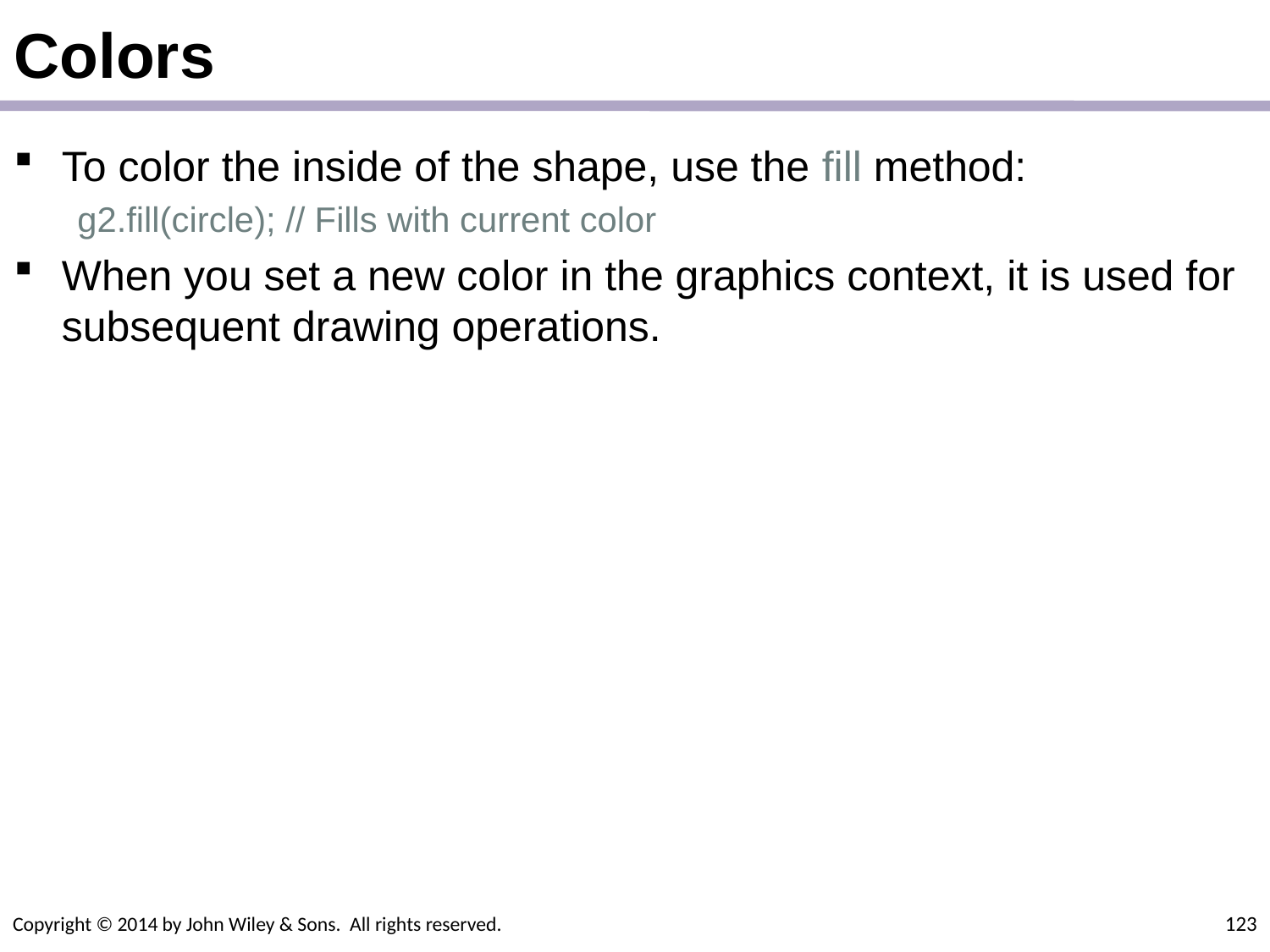

# Colors
To color the inside of the shape, use the fill method:
g2.fill(circle); // Fills with current color
When you set a new color in the graphics context, it is used for subsequent drawing operations.